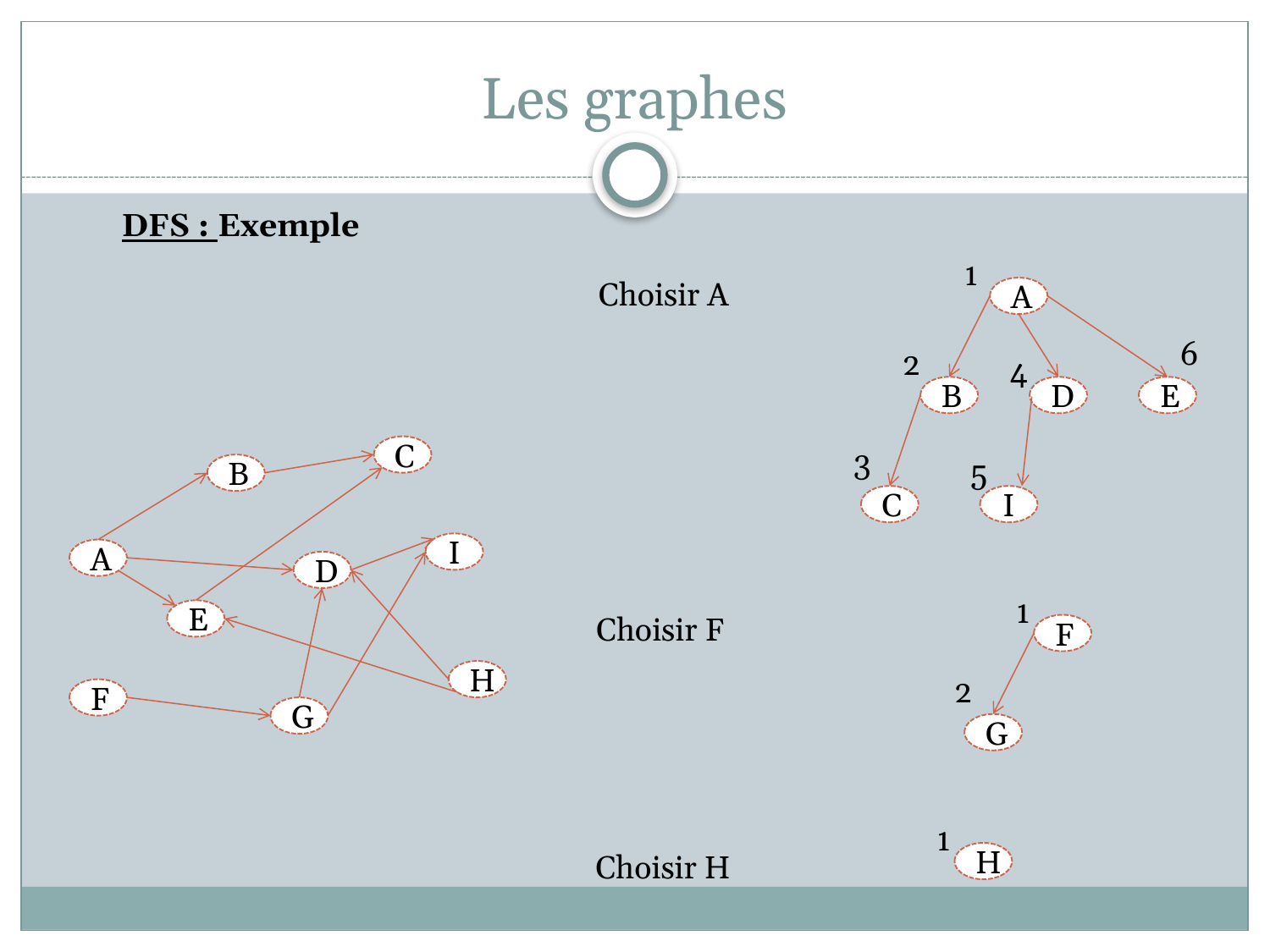

# Les graphes
DFS : Exemple
1
A
6
2
4
B
D
E
3
5
C
I
Choisir A
C
B
I
A
D
E
H
F
G
1
F
2
G
Choisir F
1
H
Choisir H